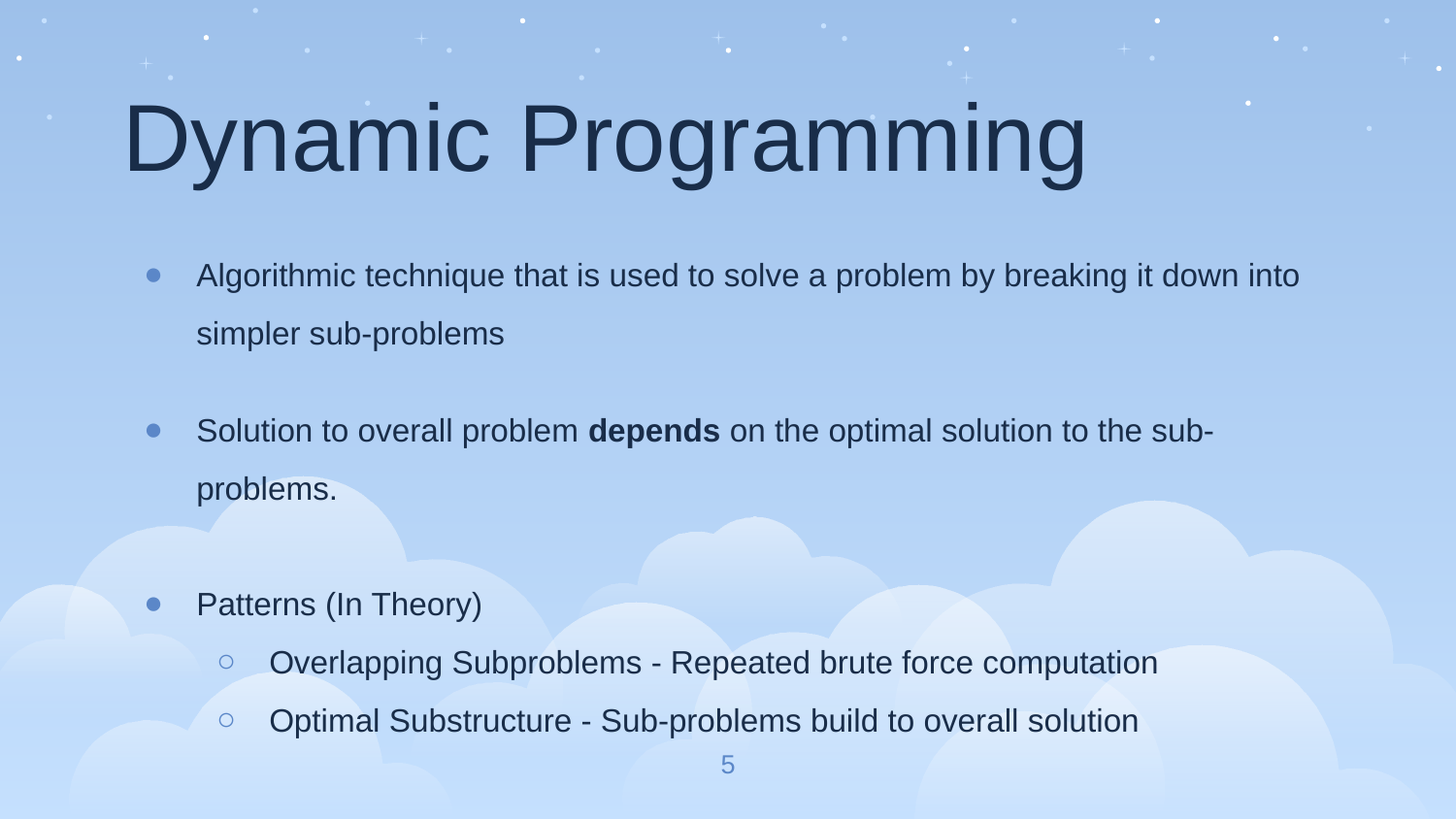

Dynamic Programming
Algorithmic technique that is used to solve a problem by breaking it down into simpler sub-problems
Solution to overall problem depends on the optimal solution to the sub-problems.
Patterns (In Theory)
Overlapping Subproblems - Repeated brute force computation
Optimal Substructure - Sub-problems build to overall solution
5